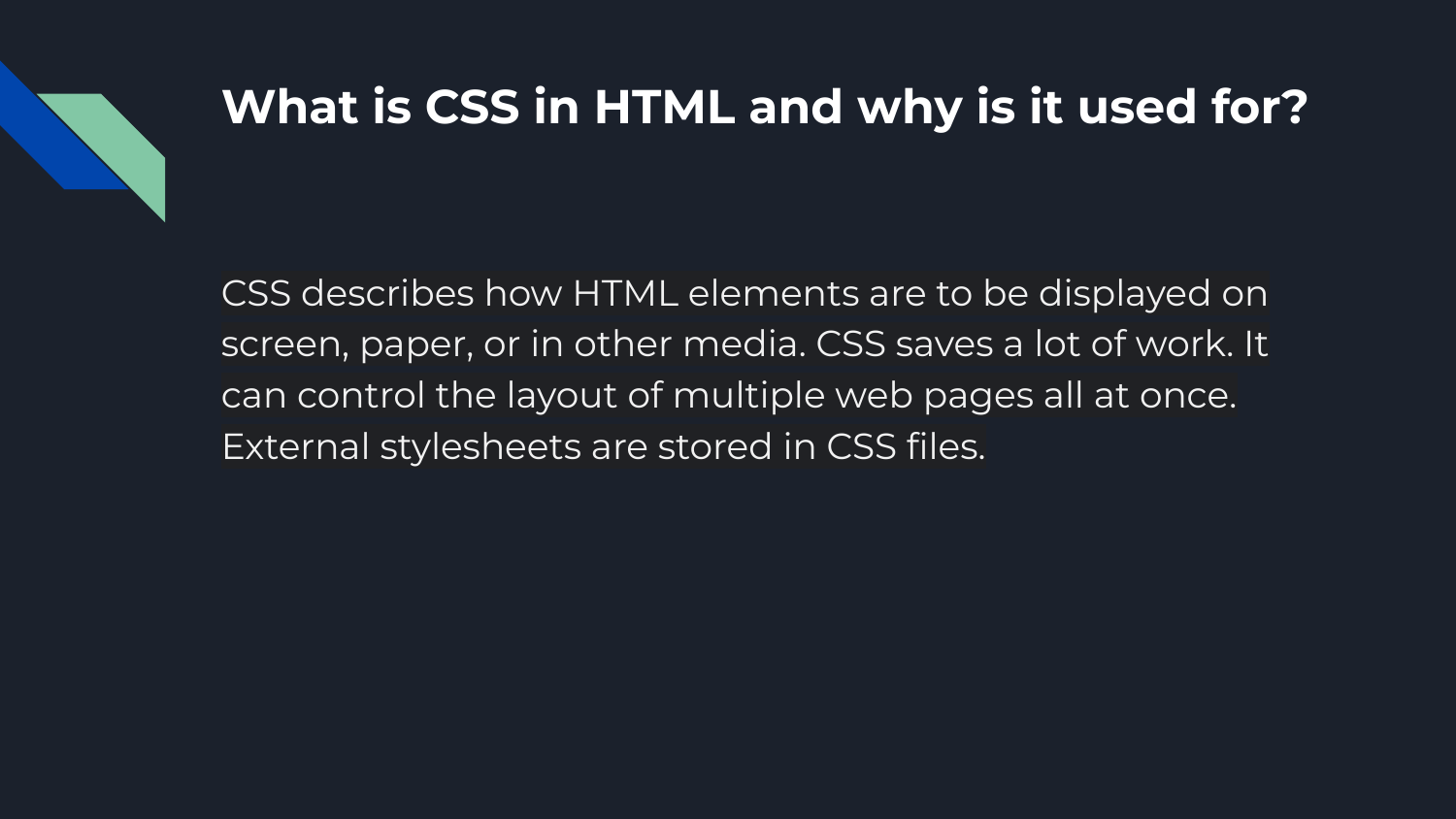

# What is CSS in HTML and why is it used for?
CSS describes how HTML elements are to be displayed on screen, paper, or in other media. CSS saves a lot of work. It can control the layout of multiple web pages all at once. External stylesheets are stored in CSS files.